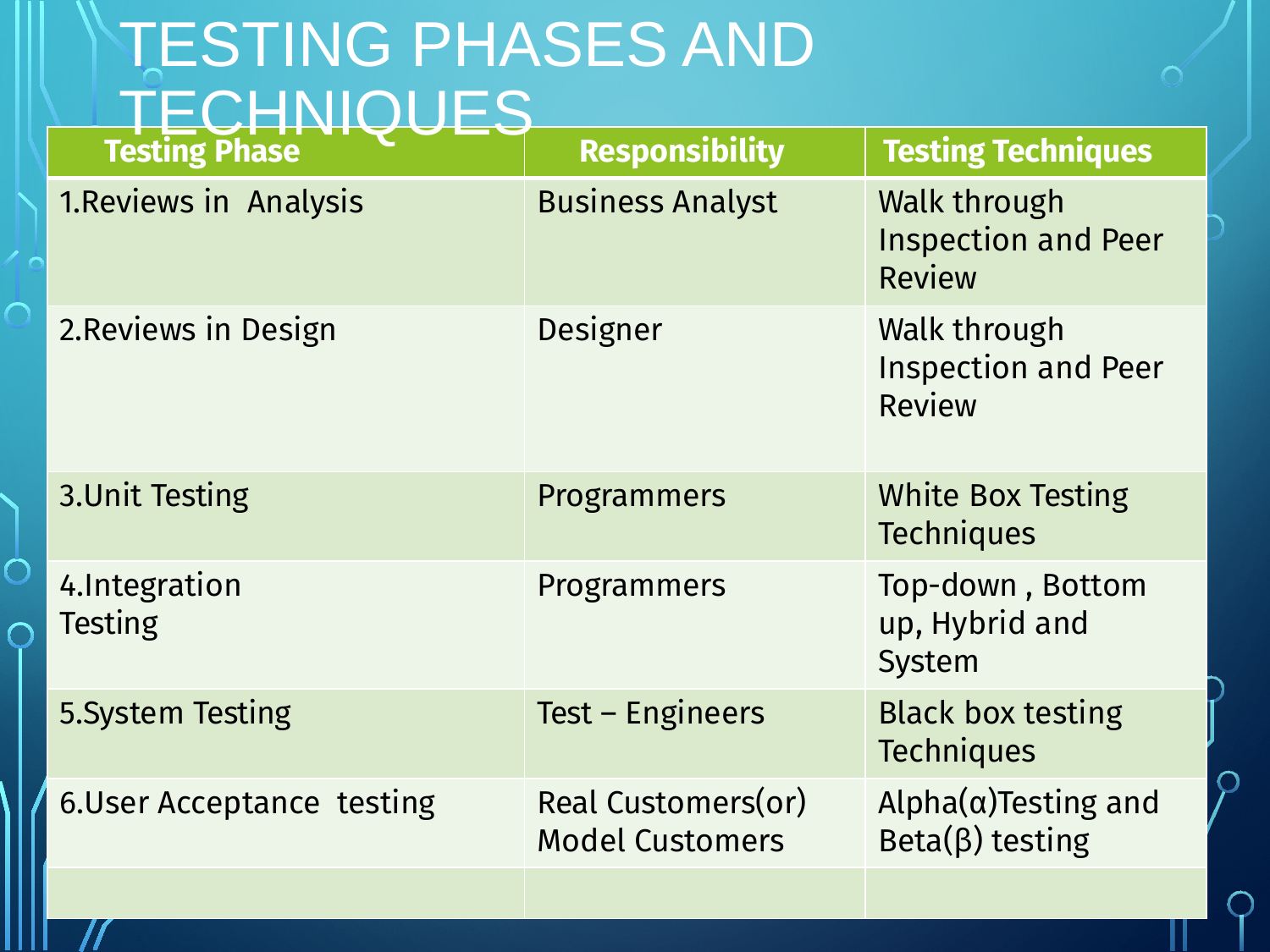

# Testing phases and techniques
| Testing Phase | Responsibility | Testing Techniques |
| --- | --- | --- |
| 1.Reviews in Analysis | Business Analyst | Walk through Inspection and Peer Review |
| 2.Reviews in Design | Designer | Walk through Inspection and Peer Review |
| 3.Unit Testing | Programmers | White Box Testing Techniques |
| 4.Integration Testing | Programmers | Top-down , Bottom up, Hybrid and System |
| 5.System Testing | Test – Engineers | Black box testing Techniques |
| 6.User Acceptance testing | Real Customers(or) Model Customers | Alpha(α)Testing and Beta(β) testing |
|  |  |  |